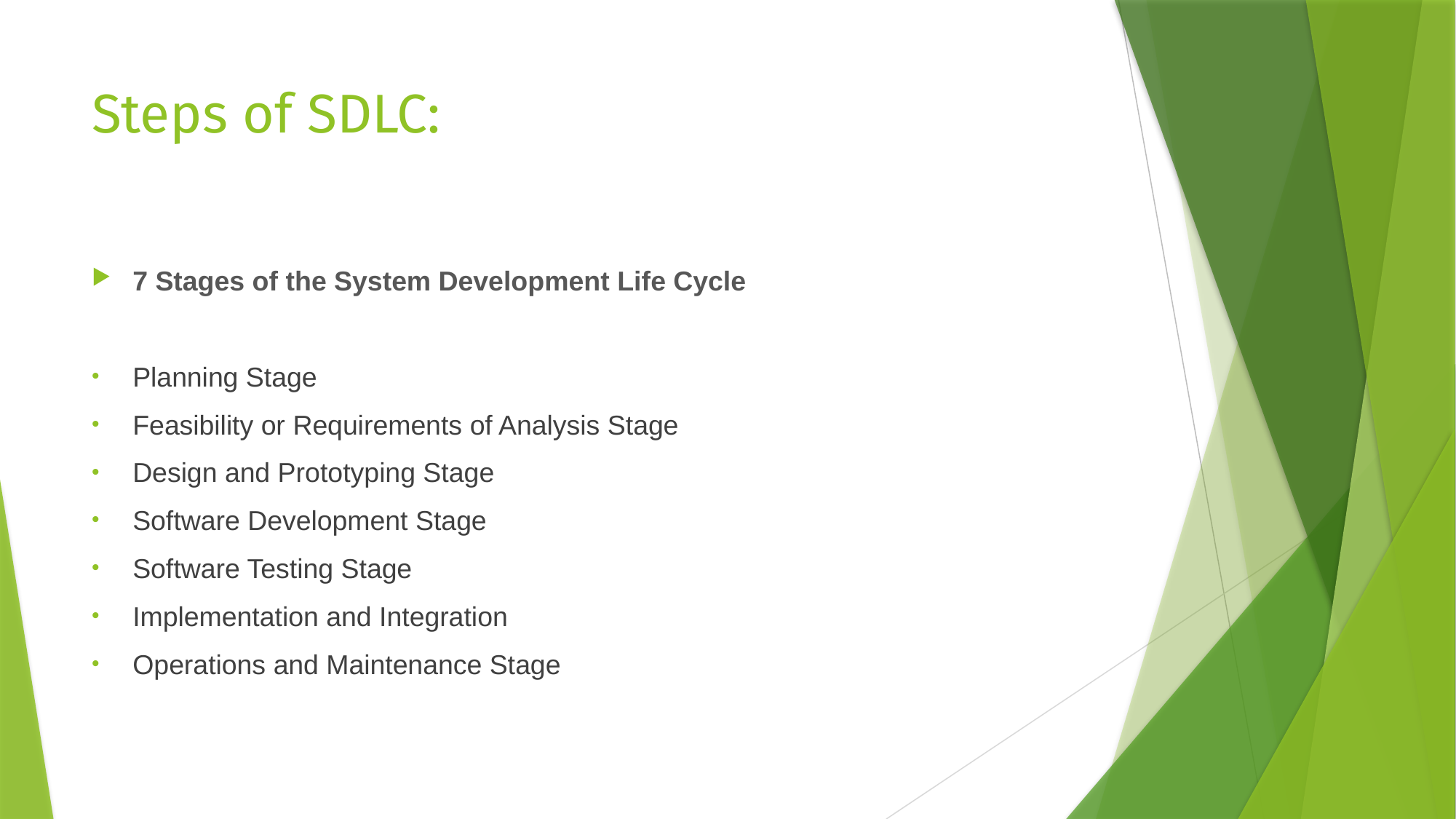

# Steps of SDLC:
7 Stages of the System Development Life Cycle

Planning Stage
Feasibility or Requirements of Analysis Stage
Design and Prototyping Stage
Software Development Stage
Software Testing Stage
Implementation and Integration
Operations and Maintenance Stage